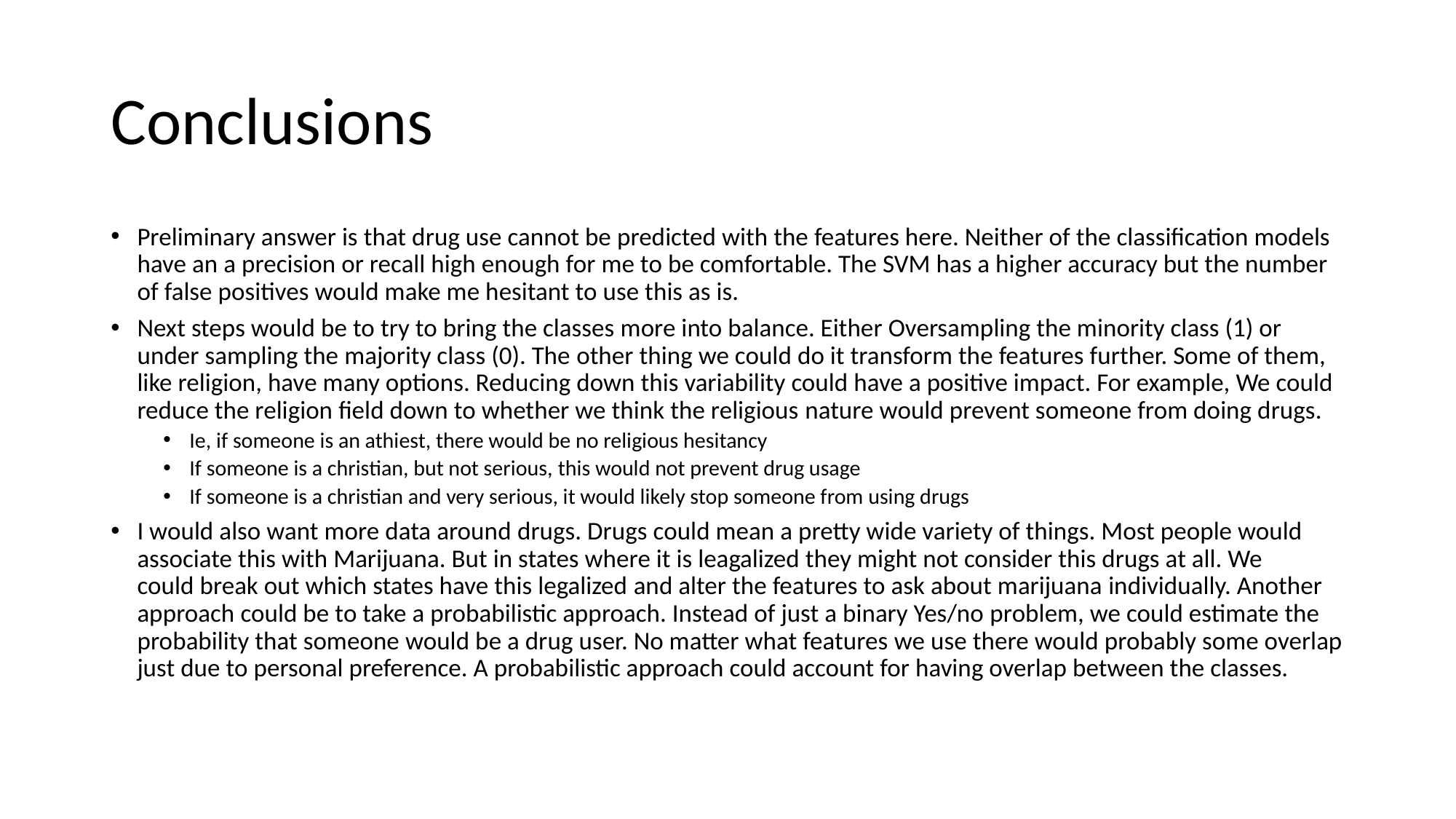

# Conclusions
Preliminary answer is that drug use cannot be predicted with the features here. Neither of the classification models have an a precision or recall high enough for me to be comfortable. The SVM has a higher accuracy but the number of false positives would make me hesitant to use this as is.
Next steps would be to try to bring the classes more into balance. Either Oversampling the minority class (1) or under sampling the majority class (0). The other thing we could do it transform the features further. Some of them, like religion, have many options. Reducing down this variability could have a positive impact. For example, We could reduce the religion field down to whether we think the religious nature would prevent someone from doing drugs.
Ie, if someone is an athiest, there would be no religious hesitancy
If someone is a christian, but not serious, this would not prevent drug usage
If someone is a christian and very serious, it would likely stop someone from using drugs
I would also want more data around drugs. Drugs could mean a pretty wide variety of things. Most people would associate this with Marijuana. But in states where it is leagalized they might not consider this drugs at all. We could break out which states have this legalized and alter the features to ask about marijuana individually. Another approach could be to take a probabilistic approach. Instead of just a binary Yes/no problem, we could estimate the probability that someone would be a drug user. No matter what features we use there would probably some overlap just due to personal preference. A probabilistic approach could account for having overlap between the classes.